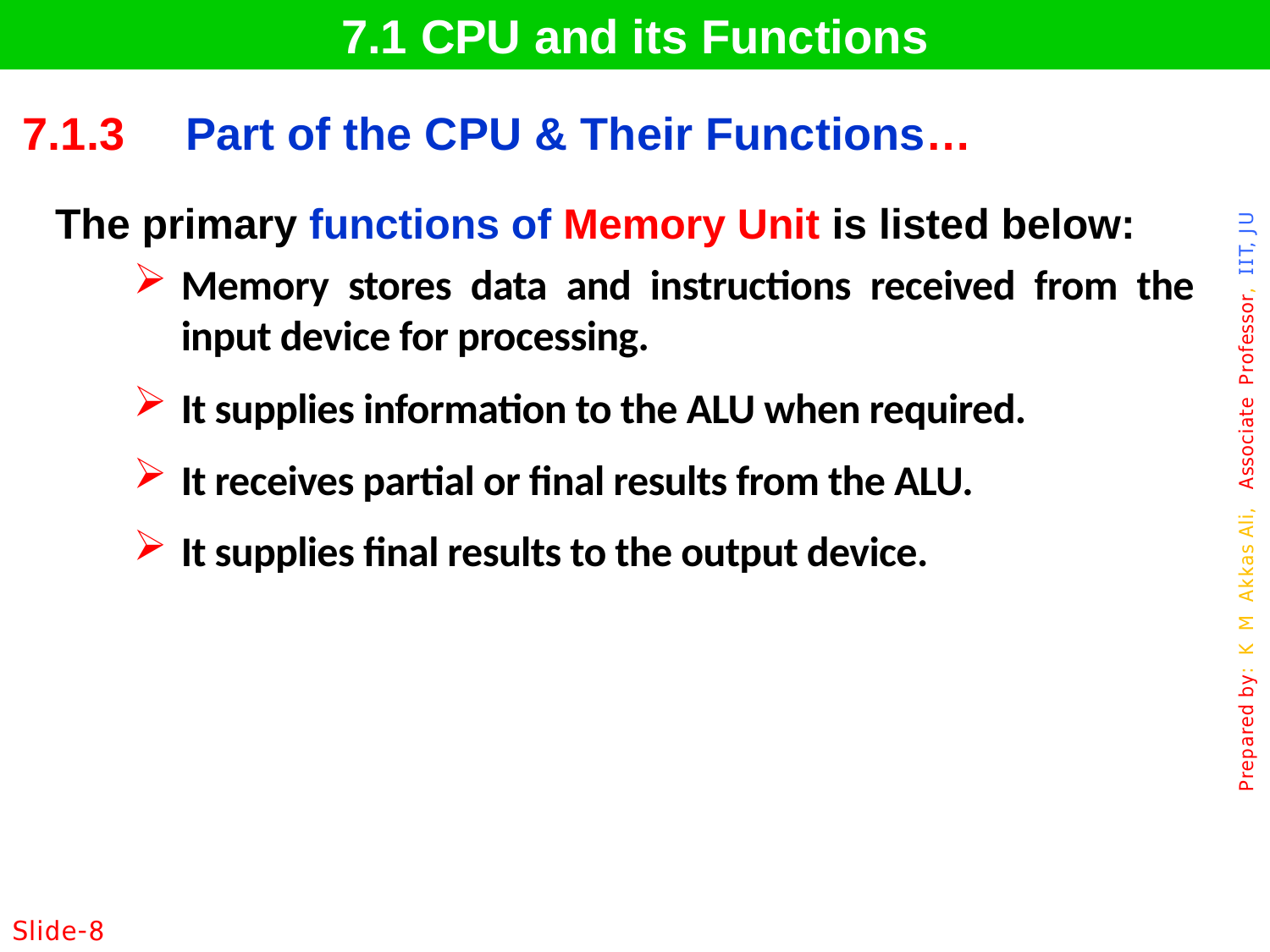

7.1 CPU and its Functions
| 7.1.3 | Part of the CPU & Their Functions… |
| --- | --- |
The primary functions of Memory Unit is listed below:
Memory stores data and instructions received from the input device for processing.
It supplies information to the ALU when required.
It receives partial or final results from the ALU.
It supplies final results to the output device.
Slide-8